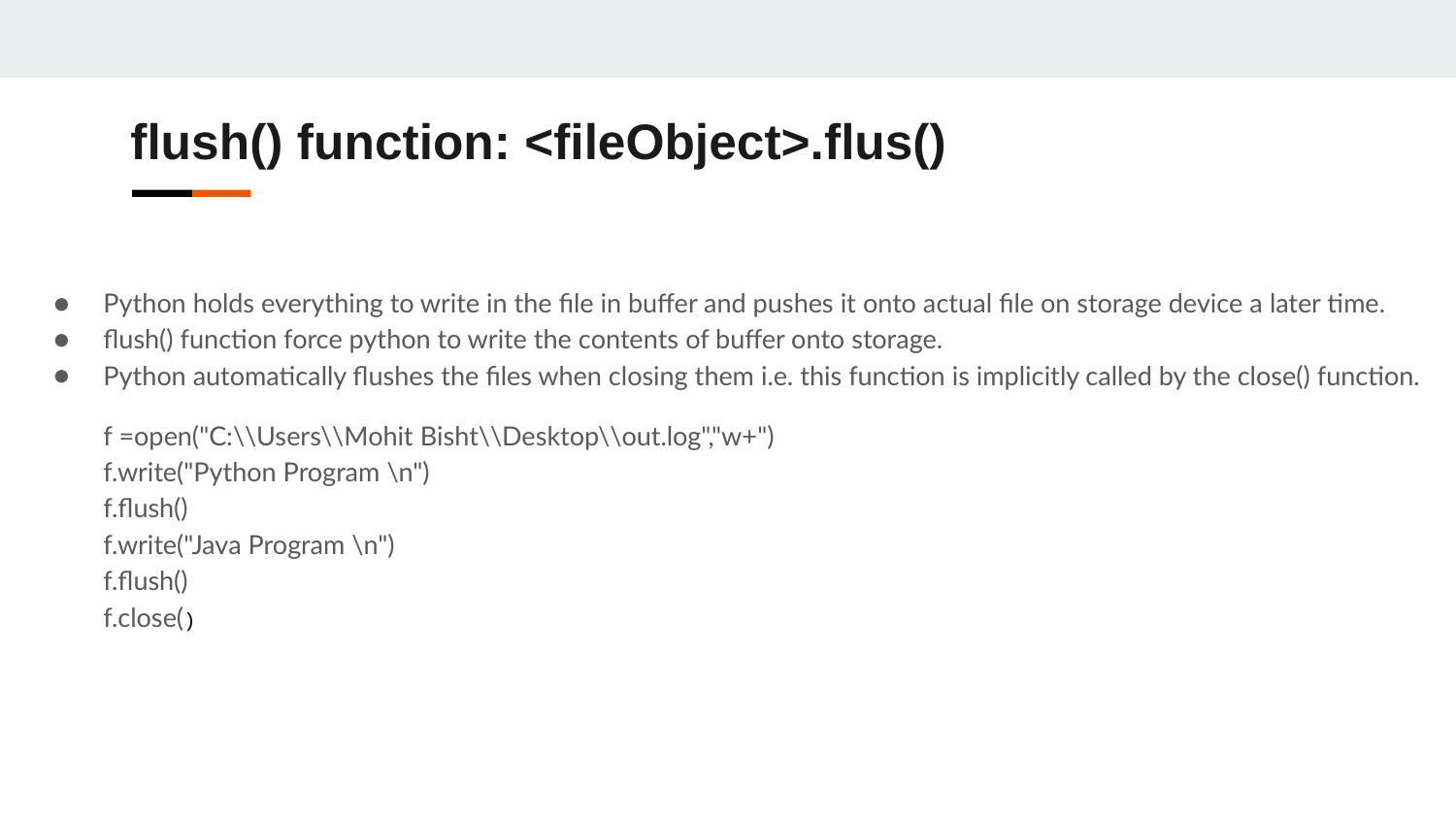

flush() function: <fileObject>.flus()
Python holds everything to write in the file in buffer and pushes it onto actual file on storage device a later time.
flush() function force python to write the contents of buffer onto storage.
Python automatically flushes the files when closing them i.e. this function is implicitly called by the close() function.
f =open("C:\\Users\\Mohit Bisht\\Desktop\\out.log","w+")
f.write("Python Program \n")
f.flush()
f.write("Java Program \n")
f.flush()
f.close()